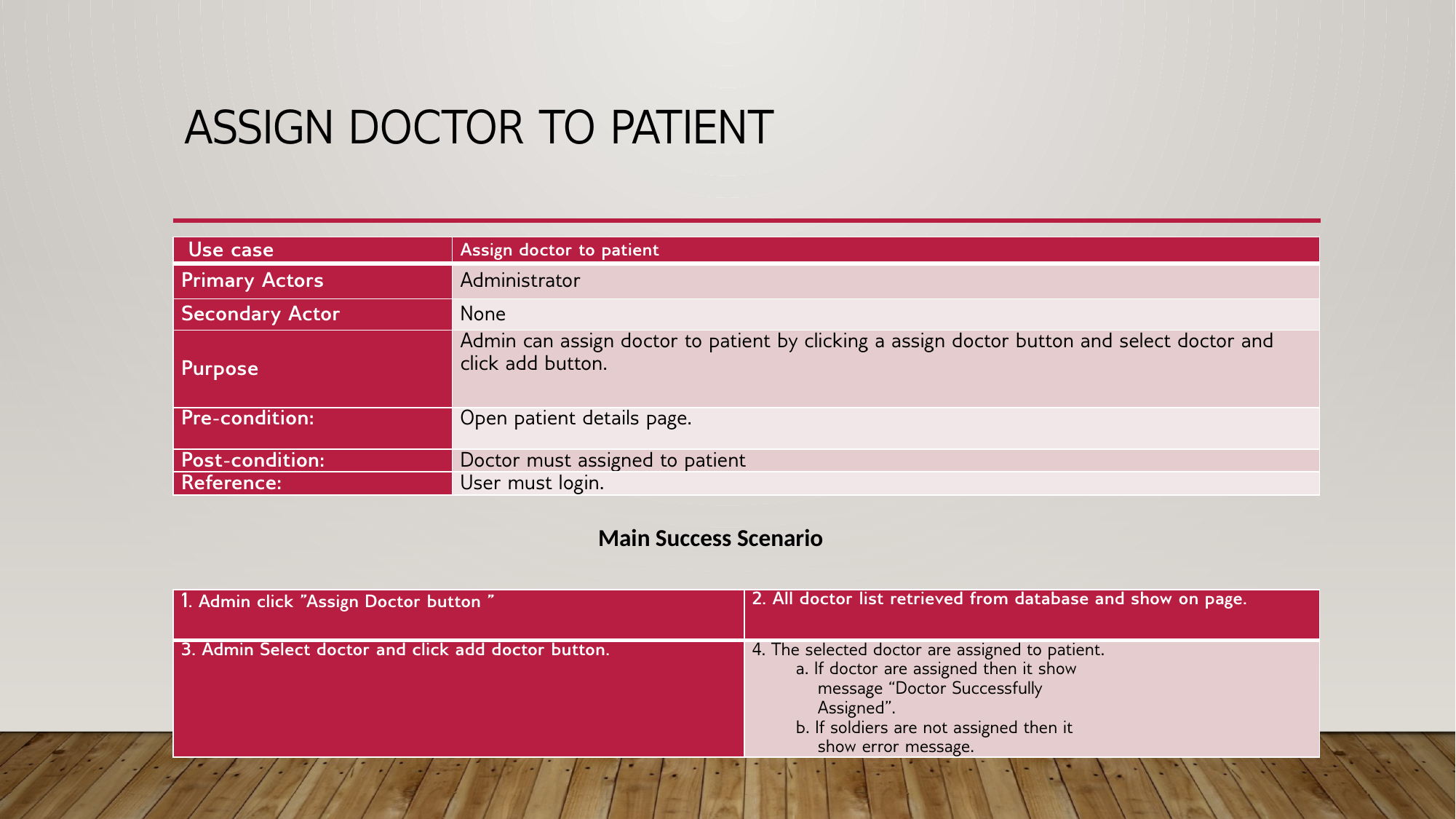

# Assign doctor to patient
| Use case | Assign doctor to patient |
| --- | --- |
| Primary Actors | Administrator |
| Secondary Actor | None |
| Purpose | Admin can assign doctor to patient by clicking a assign doctor button and select doctor and click add button. |
| Pre-condition: | Open patient details page. |
| Post-condition: | Doctor must assigned to patient |
| Reference: | User must login. |
Main Success Scenario

| 1. Admin click ”Assign Doctor button ” | 2. All doctor list retrieved from database and show on page. |
| --- | --- |
| 3. Admin Select doctor and click add doctor button. | 4. The selected doctor are assigned to patient. a. If doctor are assigned then it show message “Doctor Successfully Assigned”. b. If soldiers are not assigned then it show error message. |